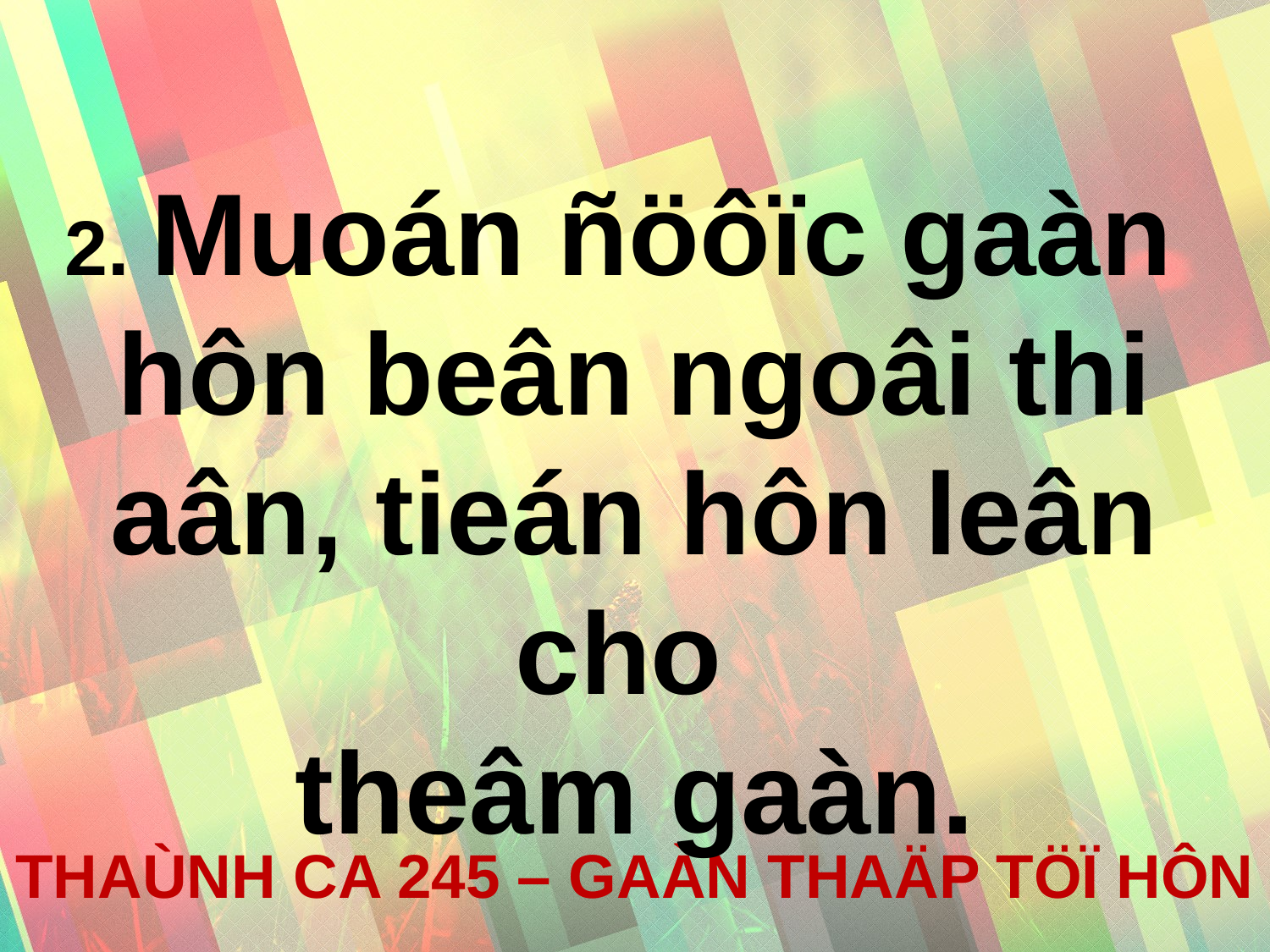

2. Muoán ñöôïc gaàn
hôn beân ngoâi thi aân, tieán hôn leân cho
theâm gaàn.
THAÙNH CA 245 – GAÀN THAÄP TÖÏ HÔN